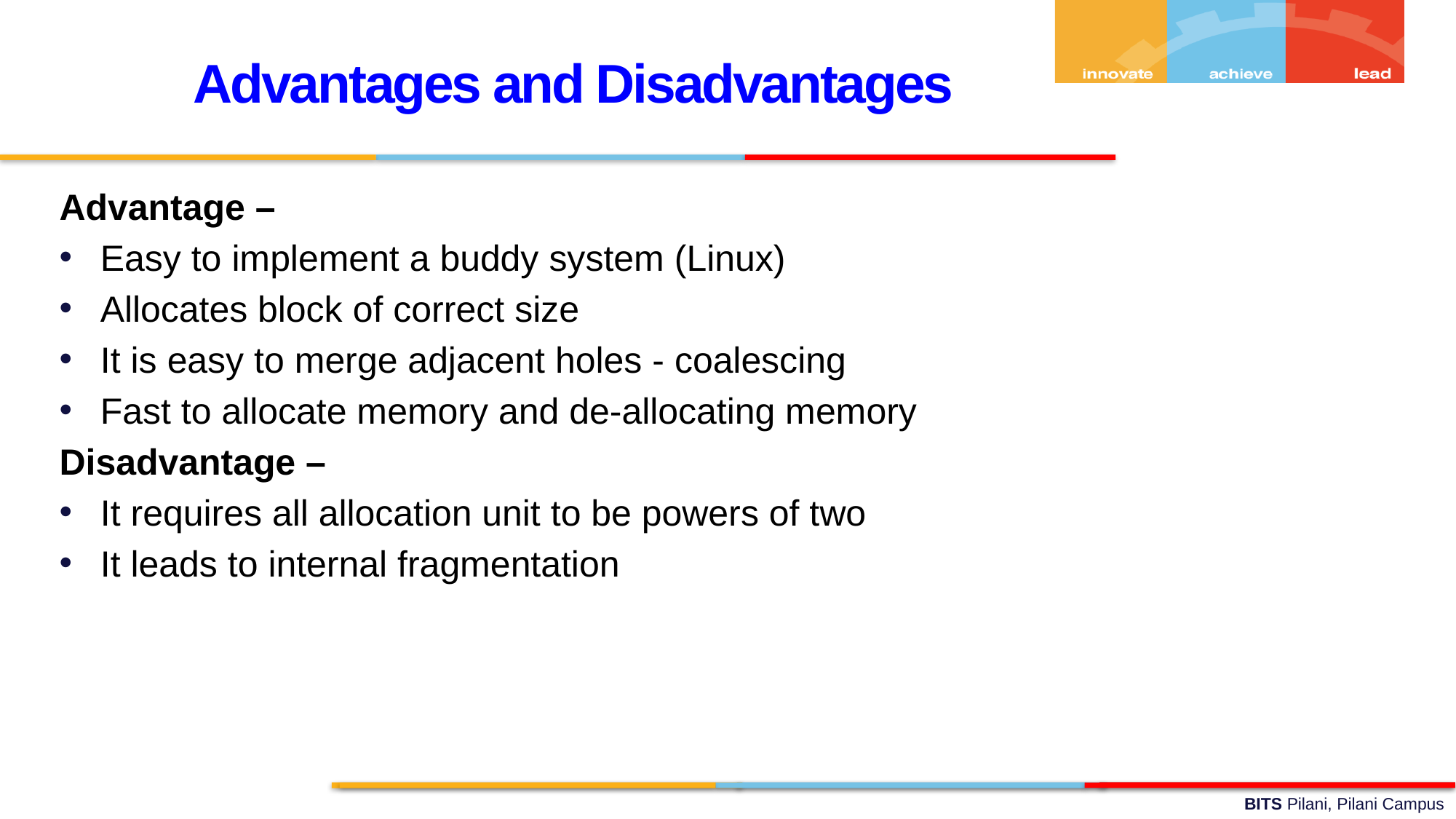

Advantages and Disadvantages
Advantage –
Easy to implement a buddy system (Linux)
Allocates block of correct size
It is easy to merge adjacent holes - coalescing
Fast to allocate memory and de-allocating memory
Disadvantage –
It requires all allocation unit to be powers of two
It leads to internal fragmentation